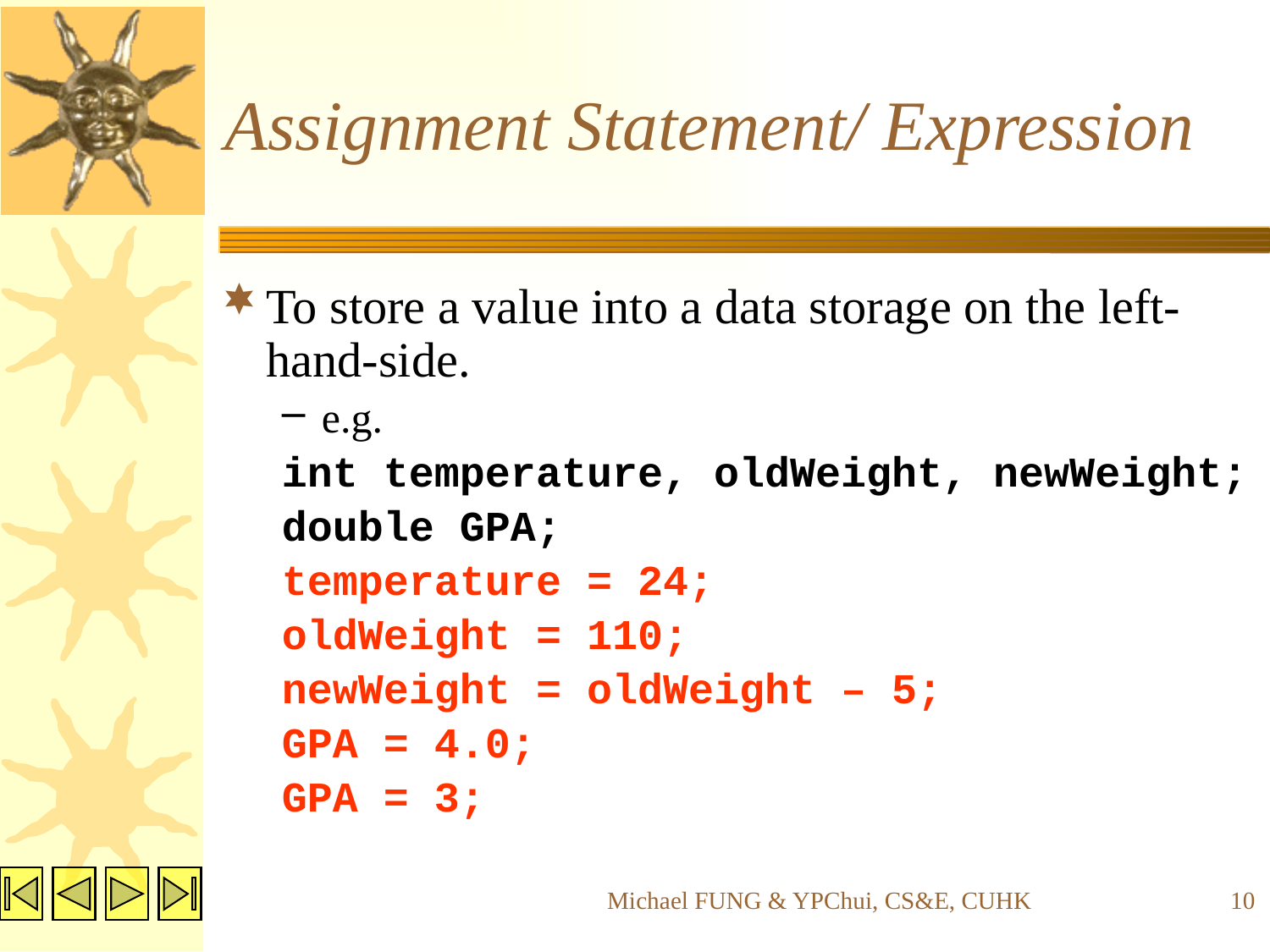

# Assignment Statement/ Expression
To store a value into a data storage on the left-hand-side.
e.g.
int temperature, oldWeight, newWeight;
double GPA;
temperature = 24;
oldWeight = 110;
newWeight = oldWeight – 5;
GPA = 4.0;
GPA = 3;
Michael FUNG & YPChui, CS&E, CUHK
10